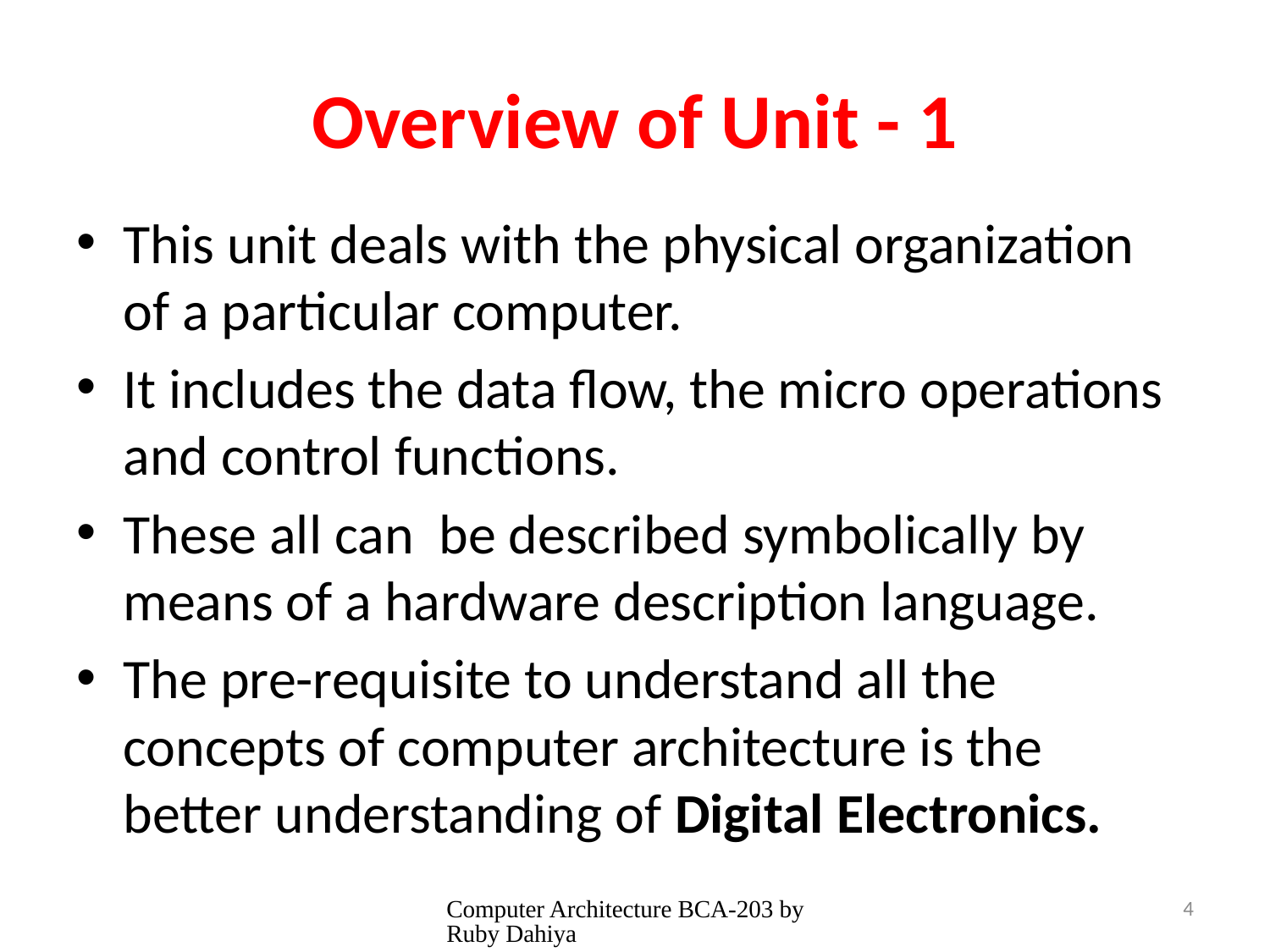

# Overview of Unit - 1
This unit deals with the physical organization of a particular computer.
It includes the data flow, the micro operations and control functions.
These all can  be described symbolically by means of a hardware description language.
The pre-requisite to understand all the concepts of computer architecture is the better understanding of Digital Electronics.
Computer Architecture BCA-203 by Ruby Dahiya
4